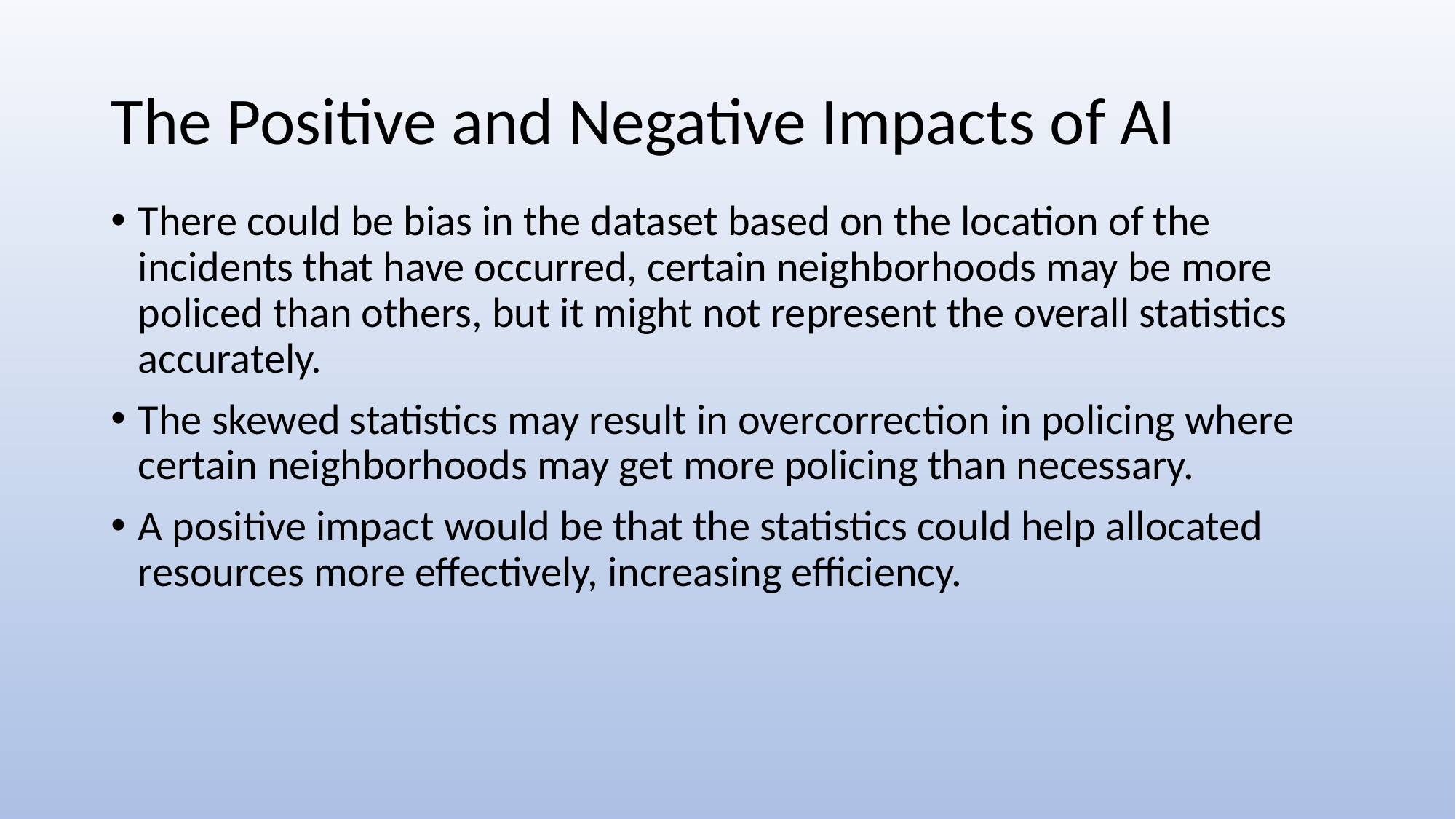

# The Positive and Negative Impacts of AI
There could be bias in the dataset based on the location of the incidents that have occurred, certain neighborhoods may be more policed than others, but it might not represent the overall statistics accurately.
The skewed statistics may result in overcorrection in policing where certain neighborhoods may get more policing than necessary.
A positive impact would be that the statistics could help allocated resources more effectively, increasing efficiency.